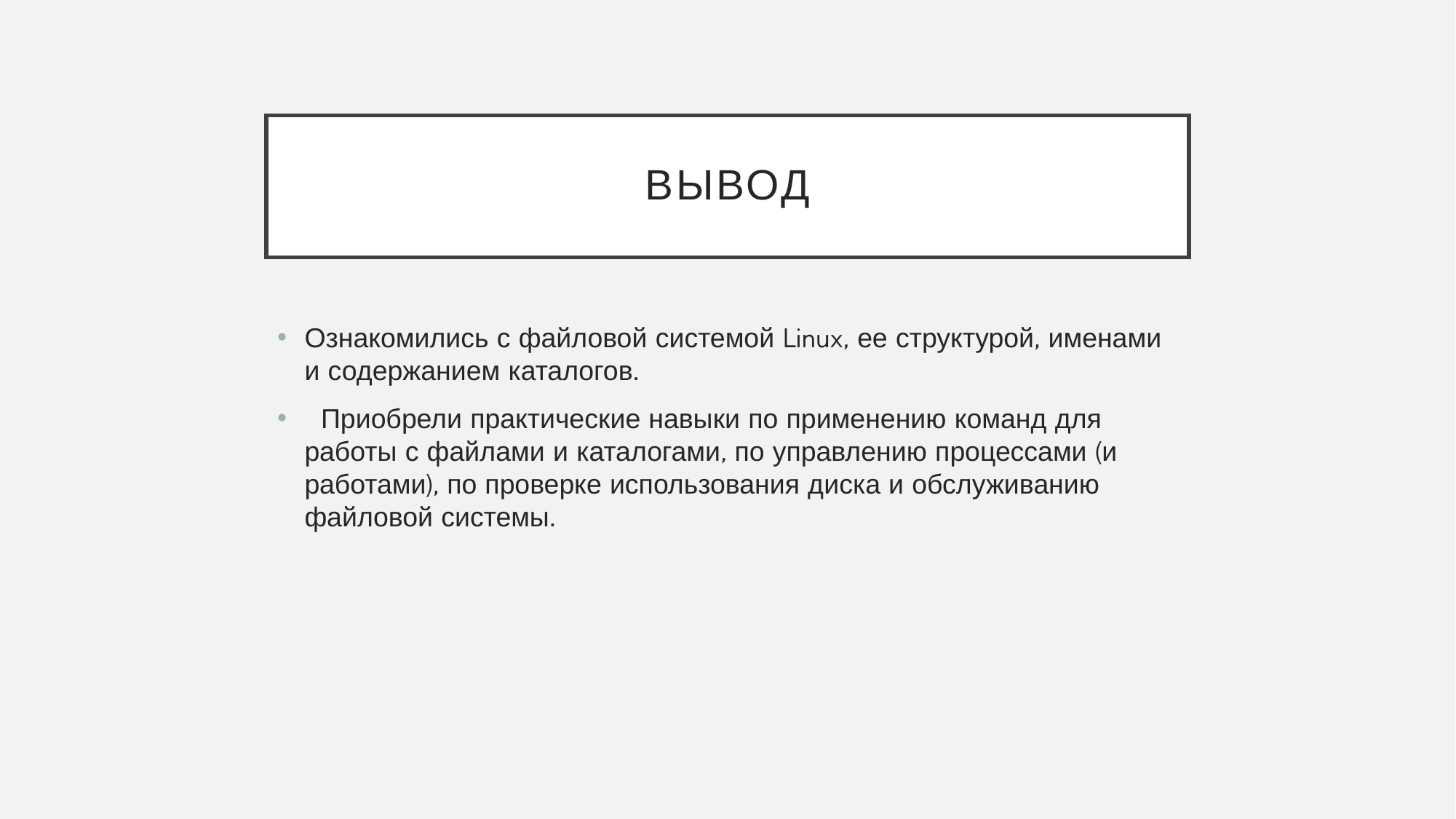

# Вывод
Ознакомились с файловой системой Linux, ее структурой, именами и содержанием каталогов.
  Приобрели практические навыки по применению команд для работы с файлами и каталогами, по управлению процессами (и работами), по проверке использования диска и обслуживанию файловой системы.